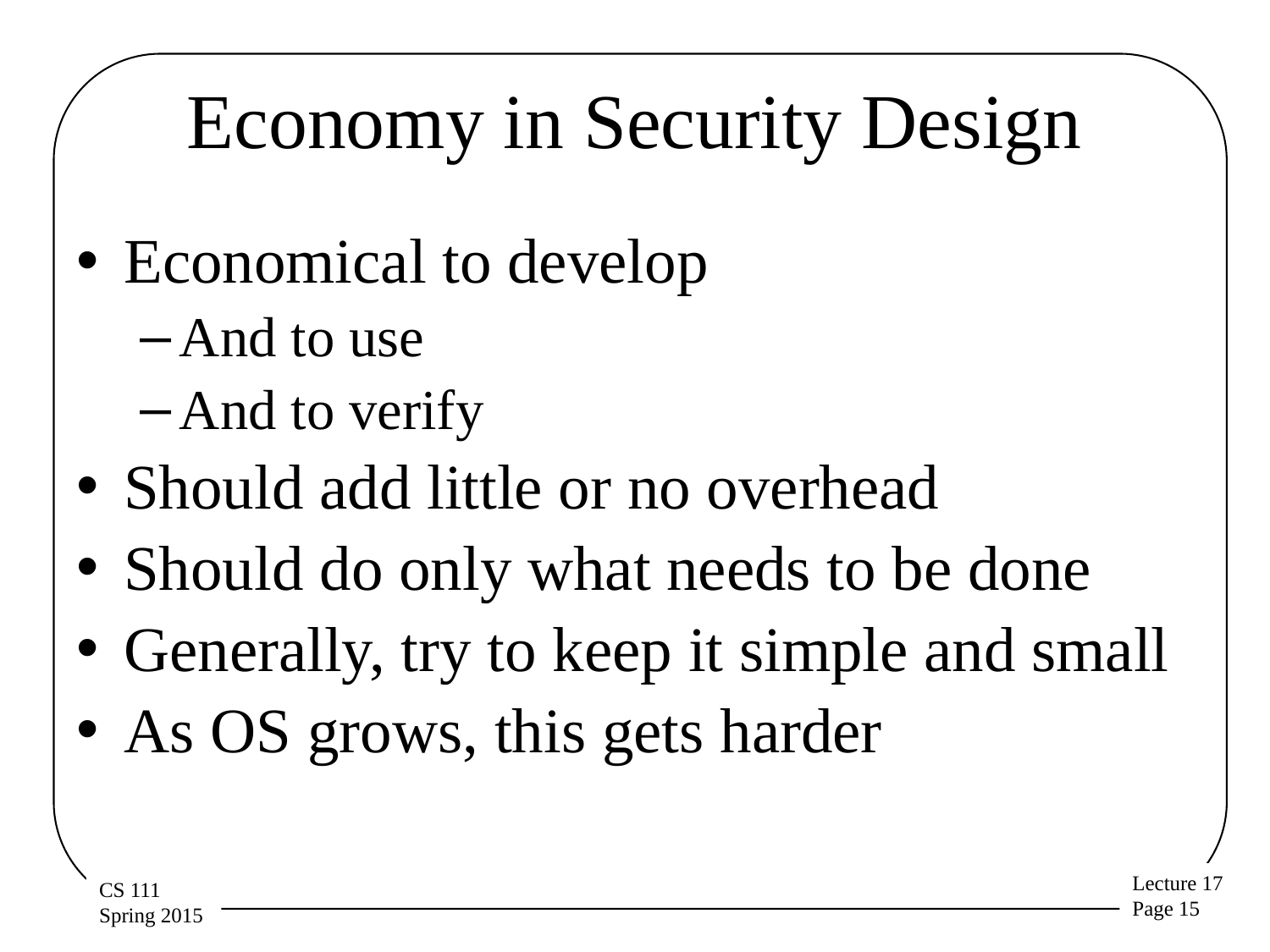

# Economy in Security Design
Economical to develop
And to use
And to verify
Should add little or no overhead
Should do only what needs to be done
Generally, try to keep it simple and small
As OS grows, this gets harder